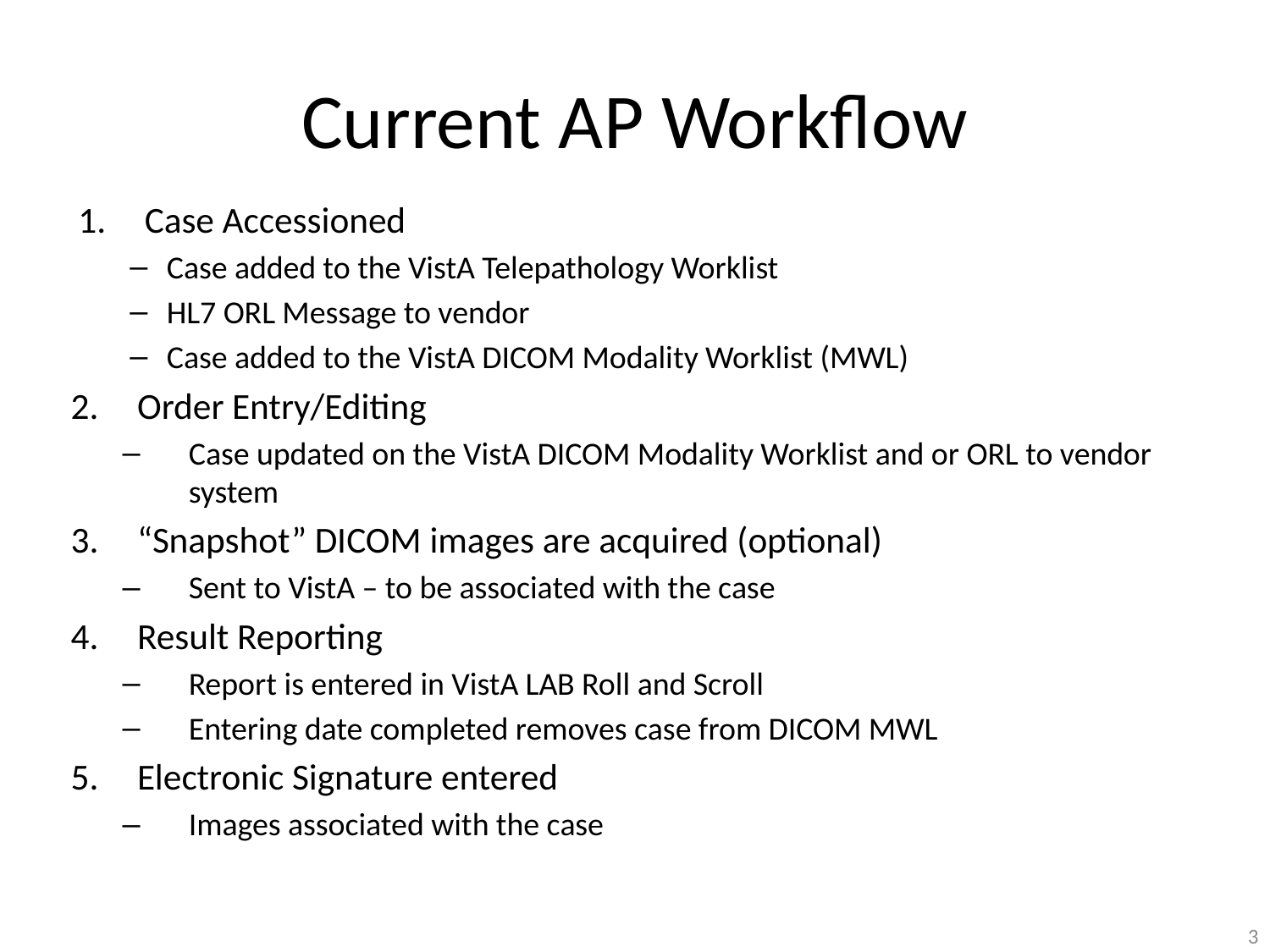

# Current AP Workflow
Case Accessioned
Case added to the VistA Telepathology Worklist
HL7 ORL Message to vendor
Case added to the VistA DICOM Modality Worklist (MWL)
Order Entry/Editing
Case updated on the VistA DICOM Modality Worklist and or ORL to vendor system
“Snapshot” DICOM images are acquired (optional)
Sent to VistA – to be associated with the case
Result Reporting
Report is entered in VistA LAB Roll and Scroll
Entering date completed removes case from DICOM MWL
Electronic Signature entered
Images associated with the case

3